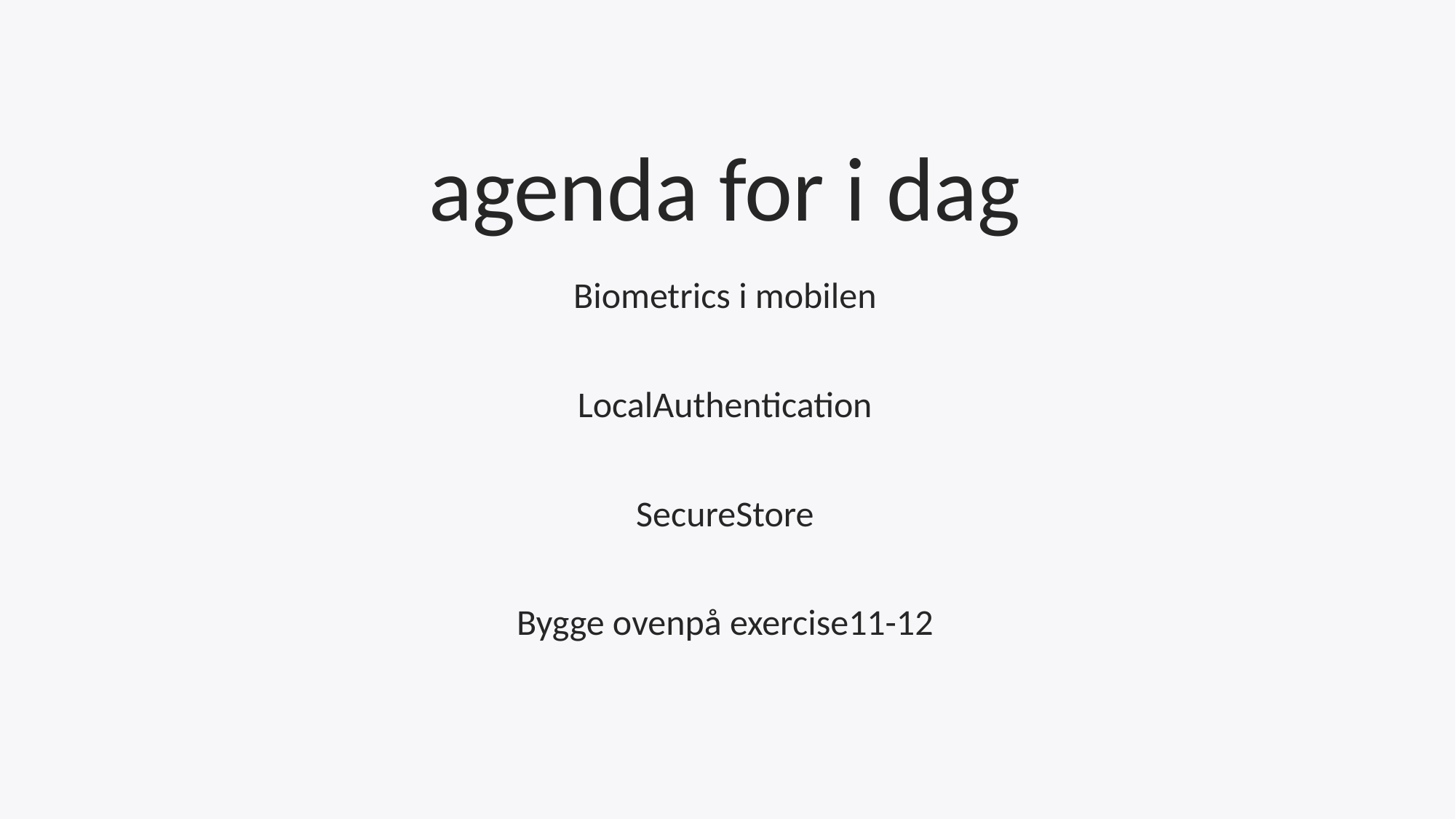

# agenda for i dag
Biometrics i mobilen

LocalAuthentication

SecureStore

Bygge ovenpå exercise11-12